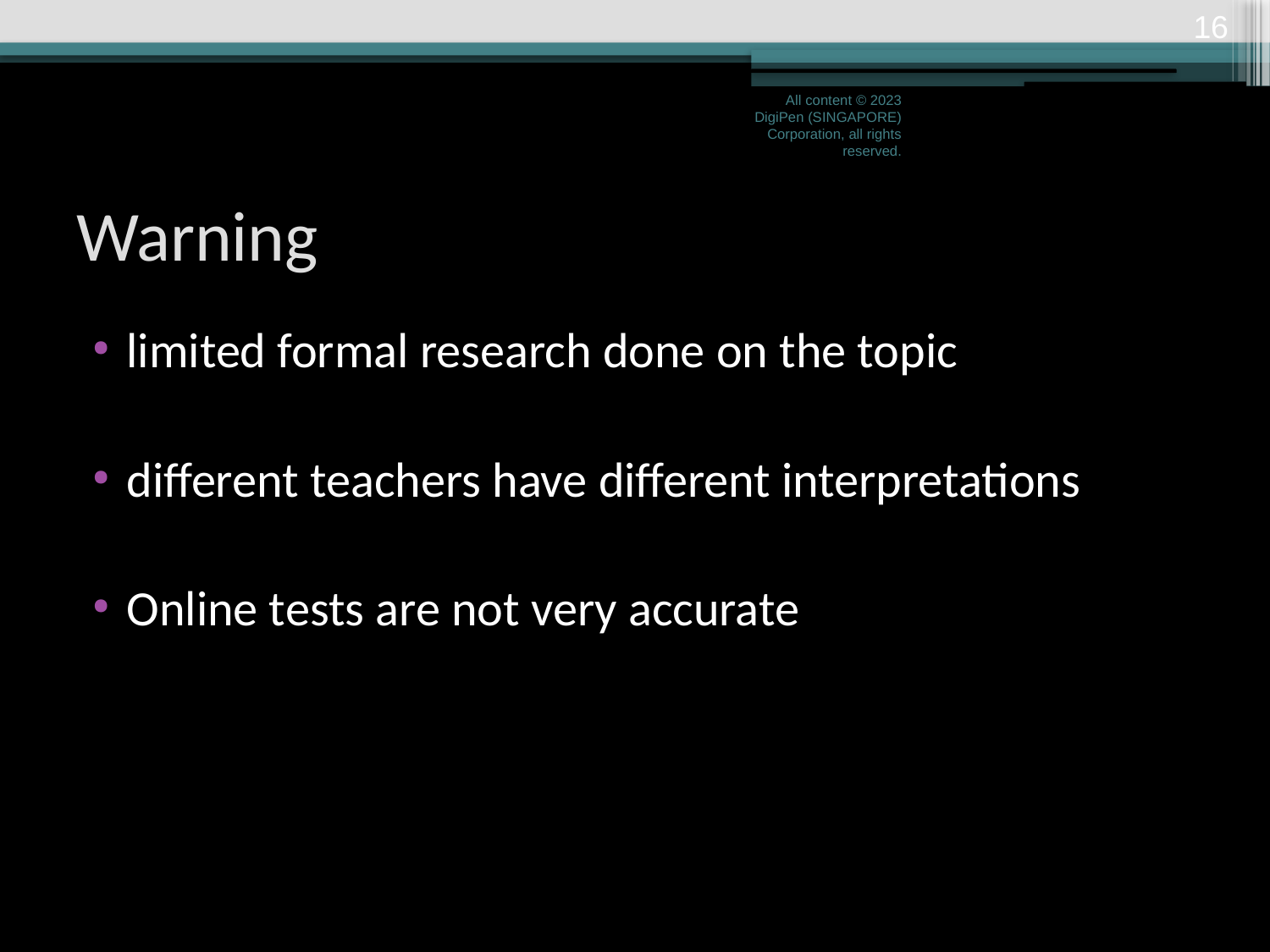

16
All content © 2023 DigiPen (SINGAPORE) Corporation, all rights reserved.
# Warning
limited formal research done on the topic

different teachers have different interpretations

Online tests are not very accurate